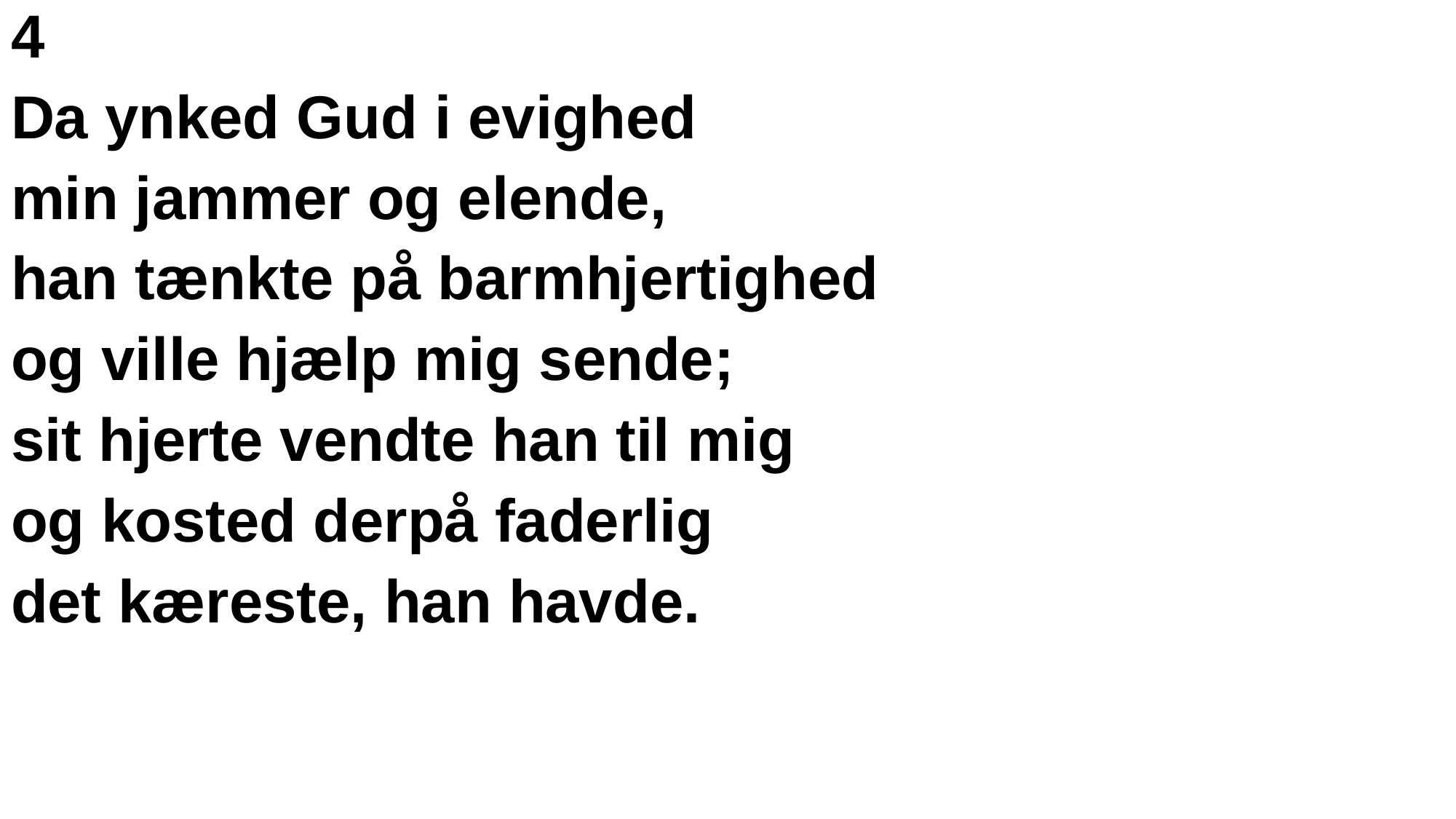

#
4
Da ynked Gud i evighed
min jammer og elende,
han tænkte på barmhjertighed
og ville hjælp mig sende;
sit hjerte vendte han til mig
og kosted derpå faderlig
det kæreste, han havde.